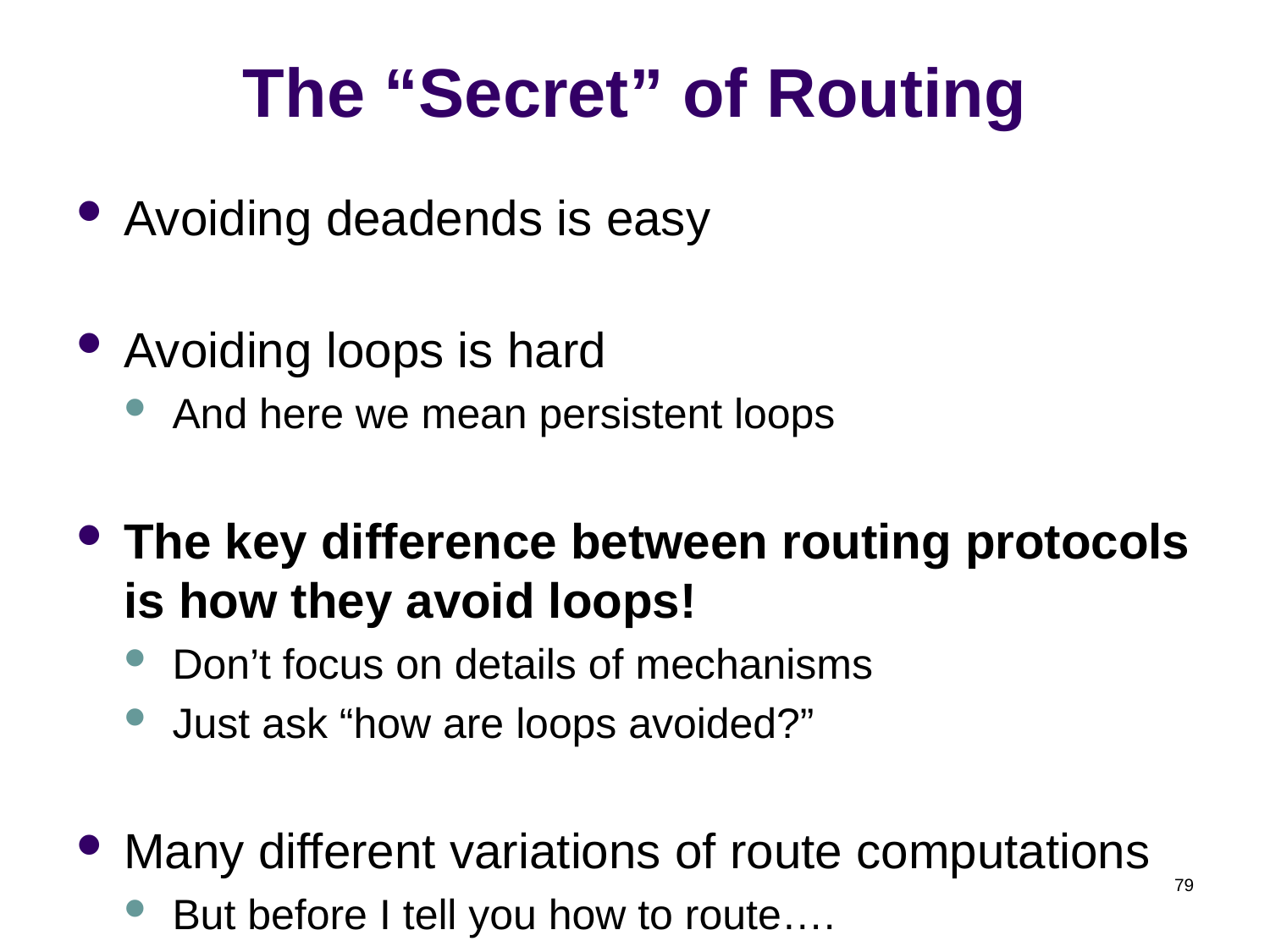

# The “Secret” of Routing
Avoiding deadends is easy

Avoiding loops is hard
And here we mean persistent loops

The key difference between routing protocols is how they avoid loops!
Don’t focus on details of mechanisms
Just ask “how are loops avoided?”

Many different variations of route computations
But before I tell you how to route….

79